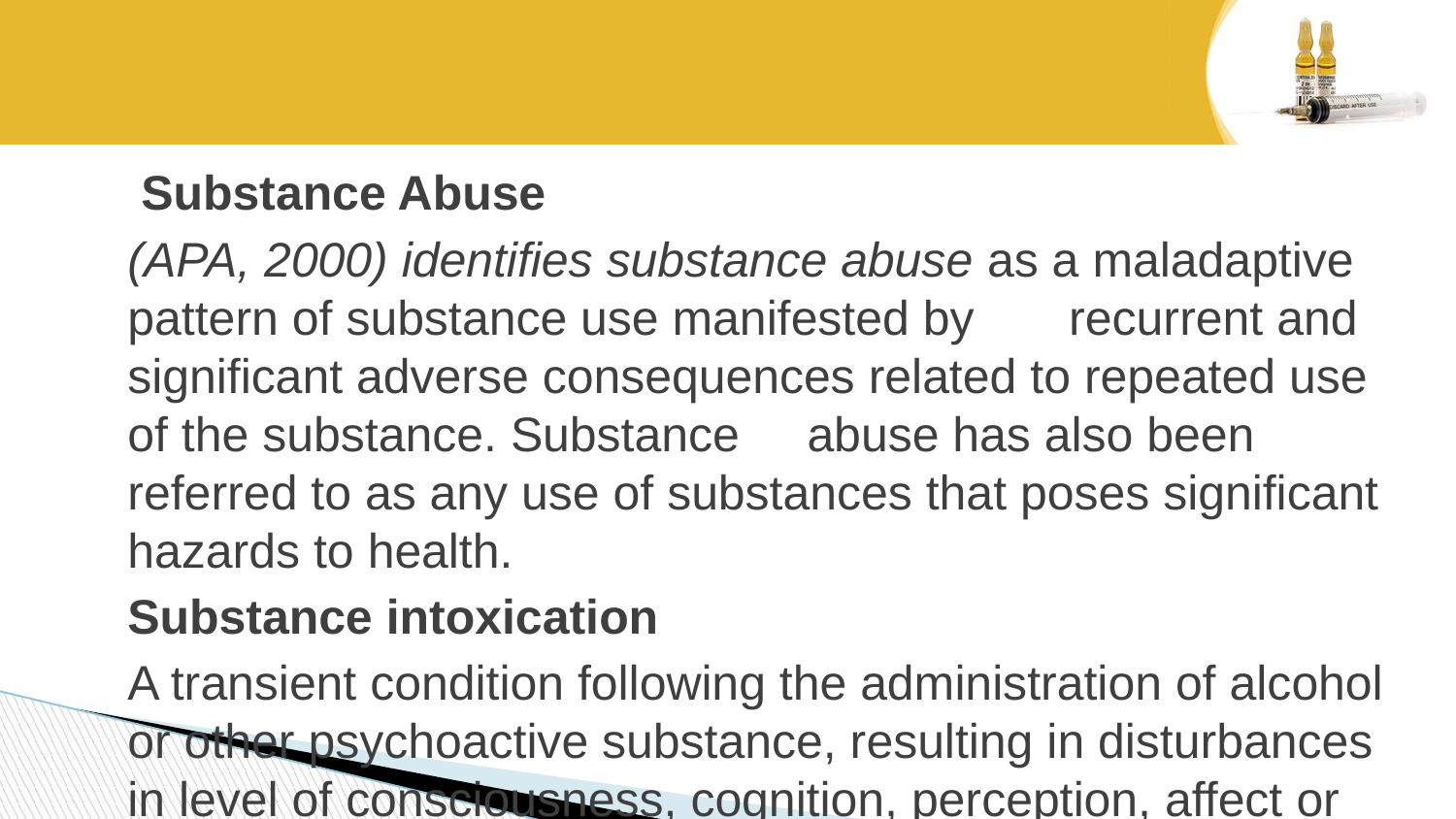

#
 Substance Abuse
(APA, 2000) identifies substance abuse as a maladaptive pattern of substance use manifested by       recurrent and significant adverse consequences related to repeated use of the substance. Substance     abuse has also been referred to as any use of substances that poses significant hazards to health.
Substance intoxication
A transient condition following the administration of alcohol or other psychoactive substance, resulting in disturbances in level of consciousness, cognition, perception, affect or behaviour, or other   psychophysiological functions and responses (ICD 10).